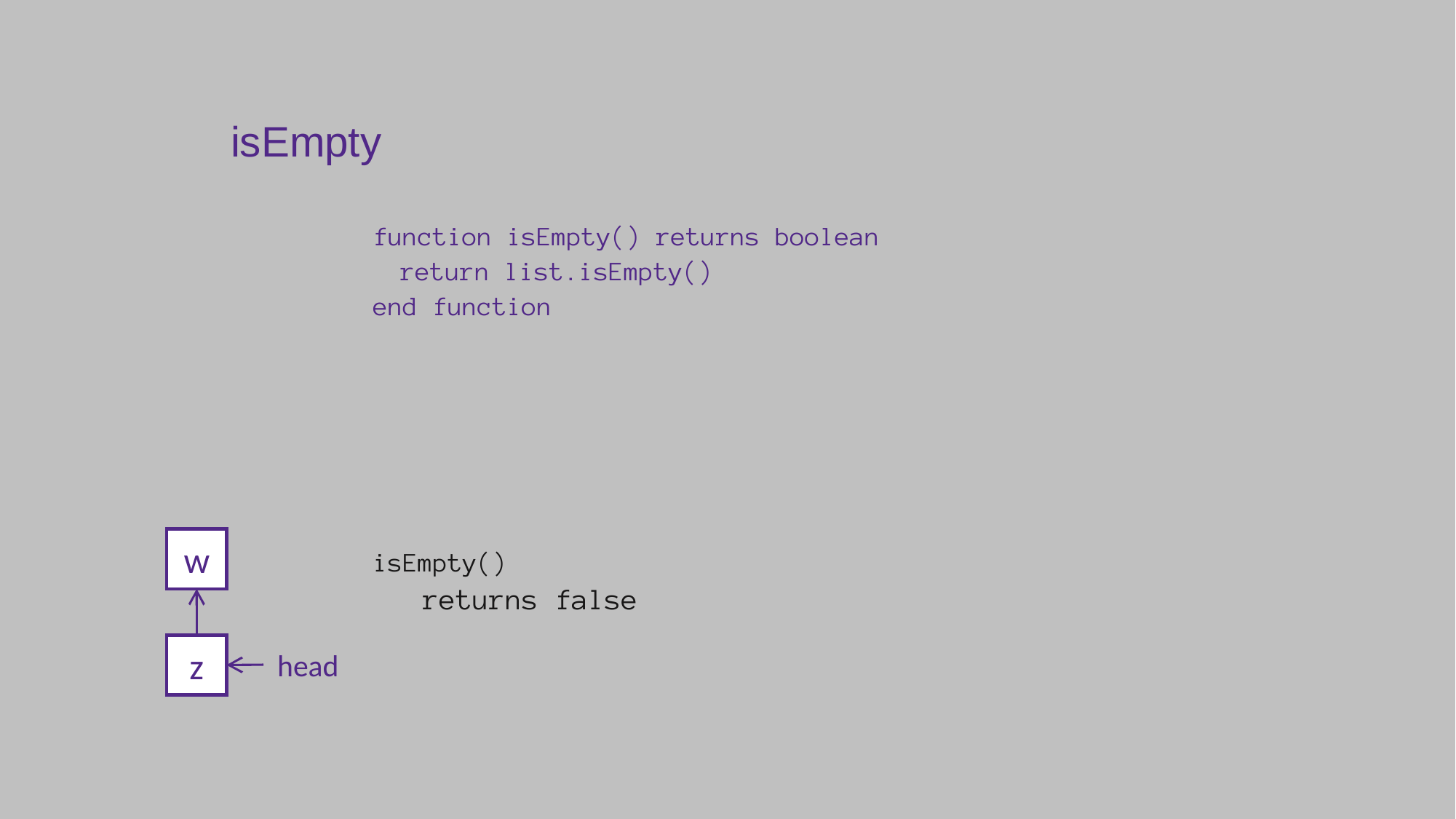

isEmpty
function isEmpty() returns boolean
	return list.isEmpty()
end function
z
w
head
isEmpty()
   returns false